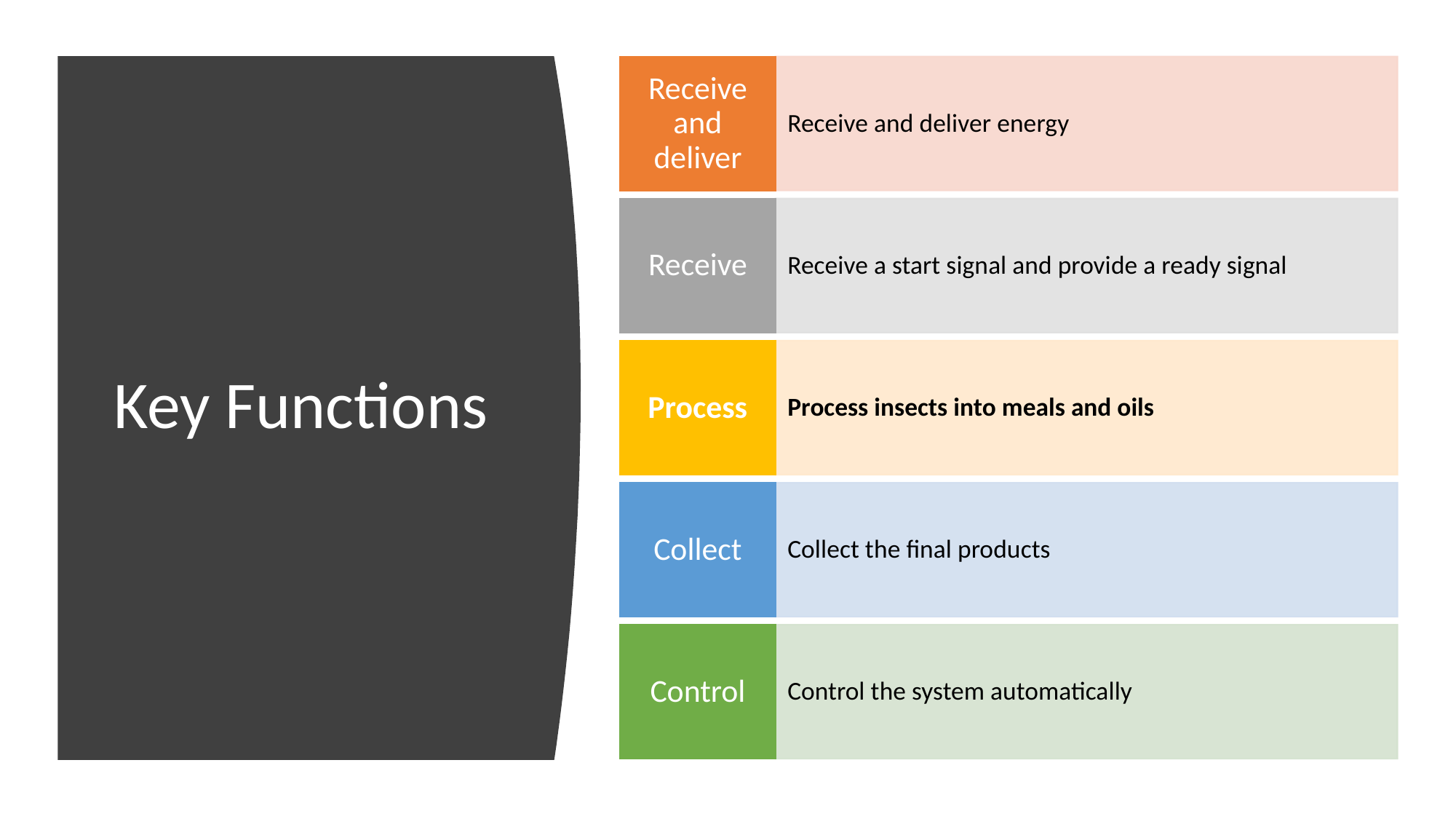

Receive and deliver energy
Receive and deliver
Receive a start signal and provide a ready signal
Receive
Process insects into meals and oils
Process
Collect the final products
Collect
Control the system automatically
Control

# Key Functions